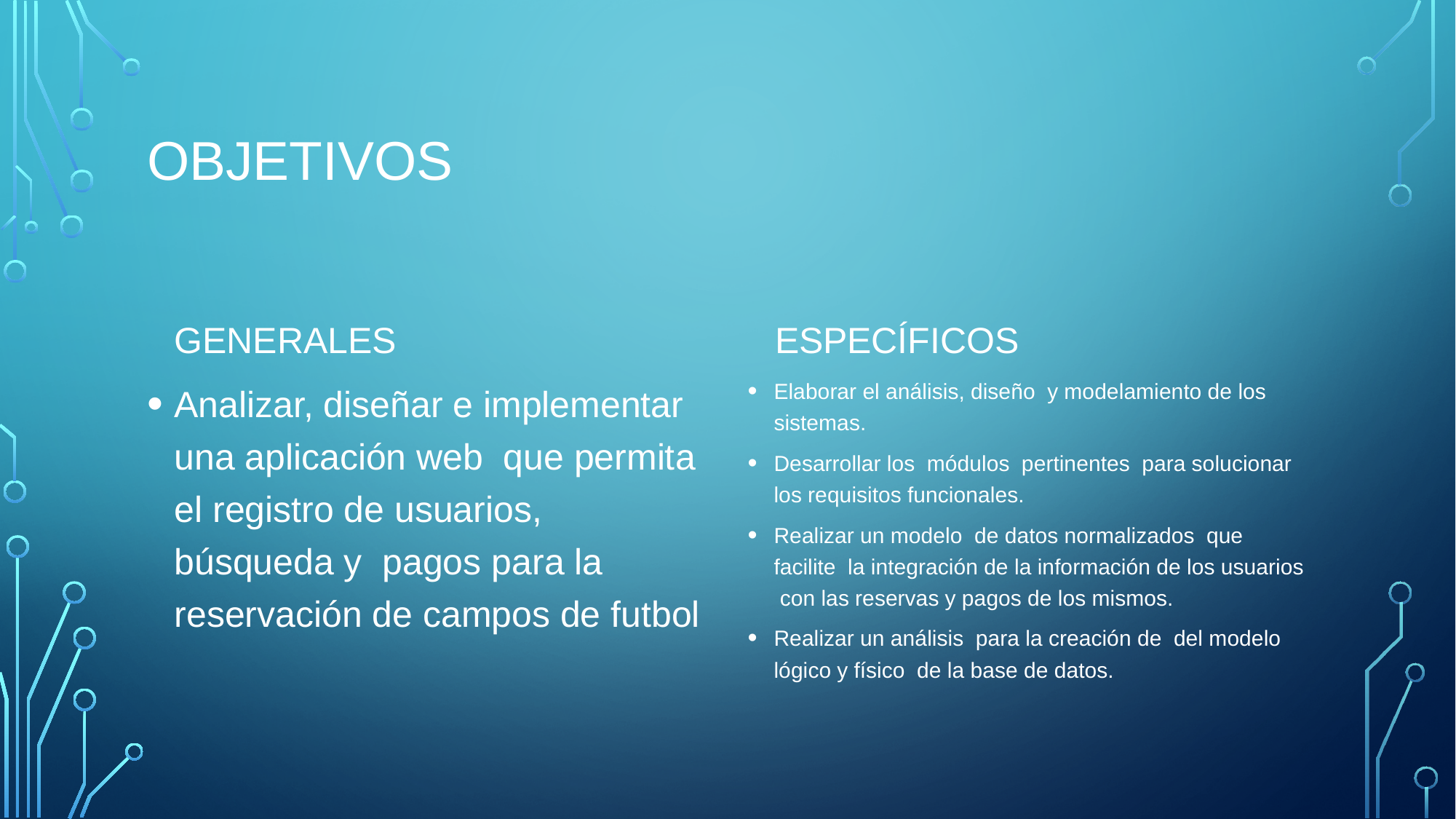

# Objetivos
Específicos
Generales
Analizar, diseñar e implementar una aplicación web  que permita el registro de usuarios, búsqueda y  pagos para la reservación de campos de futbol
Elaborar el análisis, diseño  y modelamiento de los sistemas.
Desarrollar los  módulos  pertinentes  para solucionar los requisitos funcionales.
Realizar un modelo  de datos normalizados  que facilite  la integración de la información de los usuarios  con las reservas y pagos de los mismos.
Realizar un análisis  para la creación de  del modelo  lógico y físico  de la base de datos.